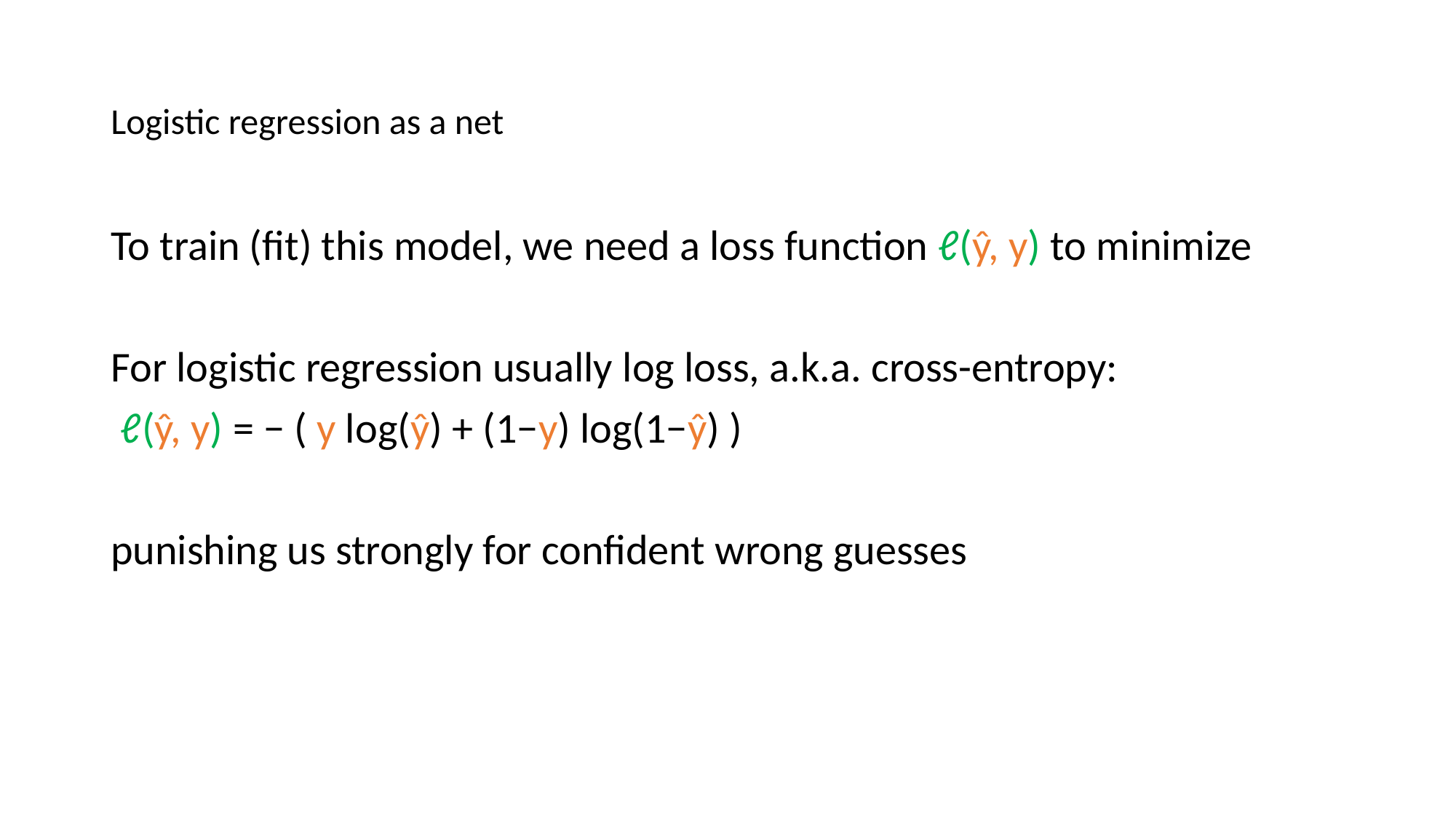

# Logistic regression as a net
To train (fit) this model, we need a loss function ℓ(ŷ, y) to minimize

For logistic regression usually log loss, a.k.a. cross-entropy:
 ℓ(ŷ, y) = − ( y log(ŷ) + (1−y) log(1−ŷ) )

punishing us strongly for confident wrong guesses